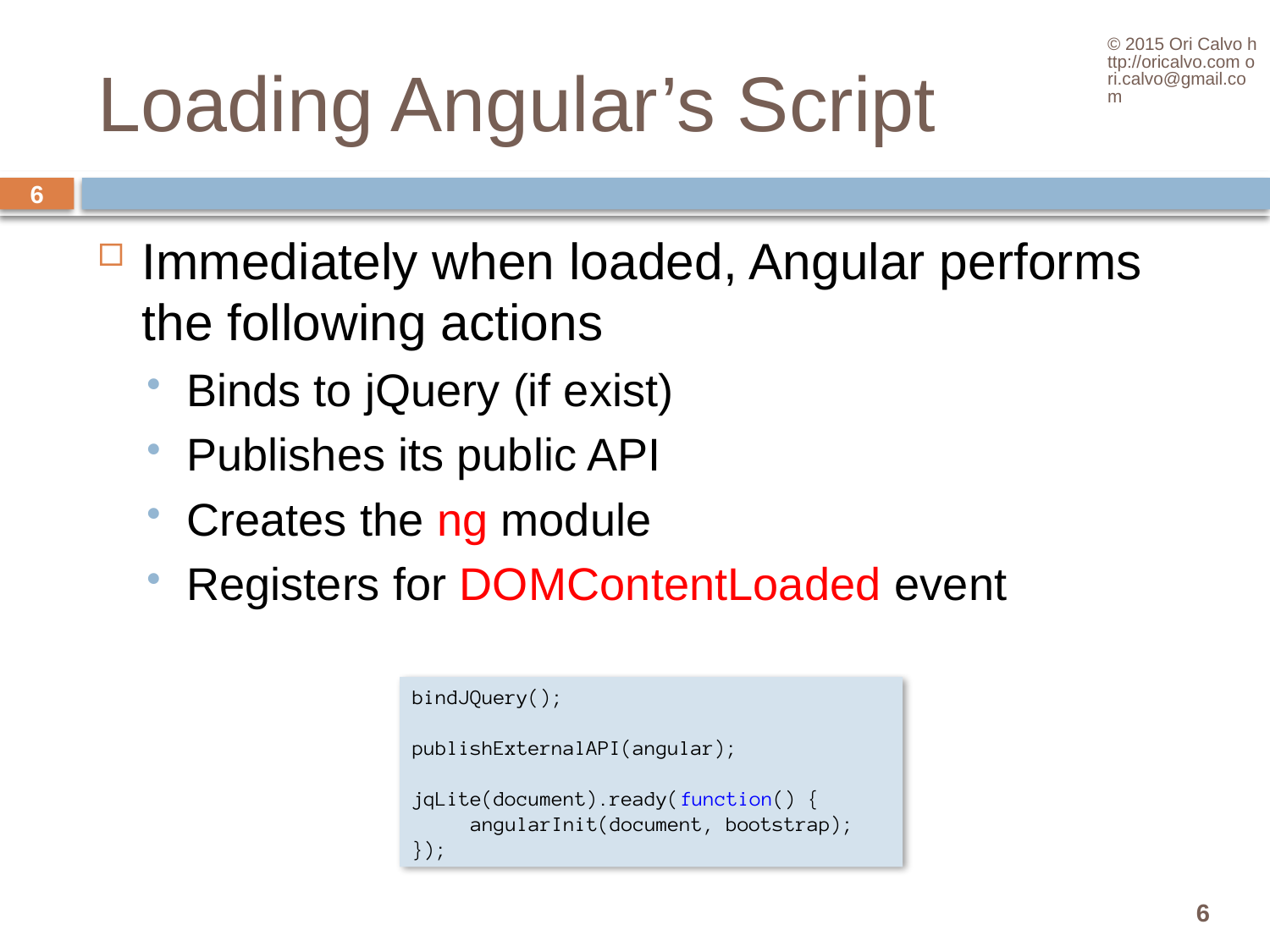

© 2015 Ori Calvo http://oricalvo.com ori.calvo@gmail.com
# Loading Angular’s Script
6
Immediately when loaded, Angular performs the following actions
Binds to jQuery (if exist)
Publishes its public API
Creates the ng module
Registers for DOMContentLoaded event
bindJQuery();

publishExternalAPI(angular);

jqLite(document).ready(function() {
     angularInit(document, bootstrap);
});